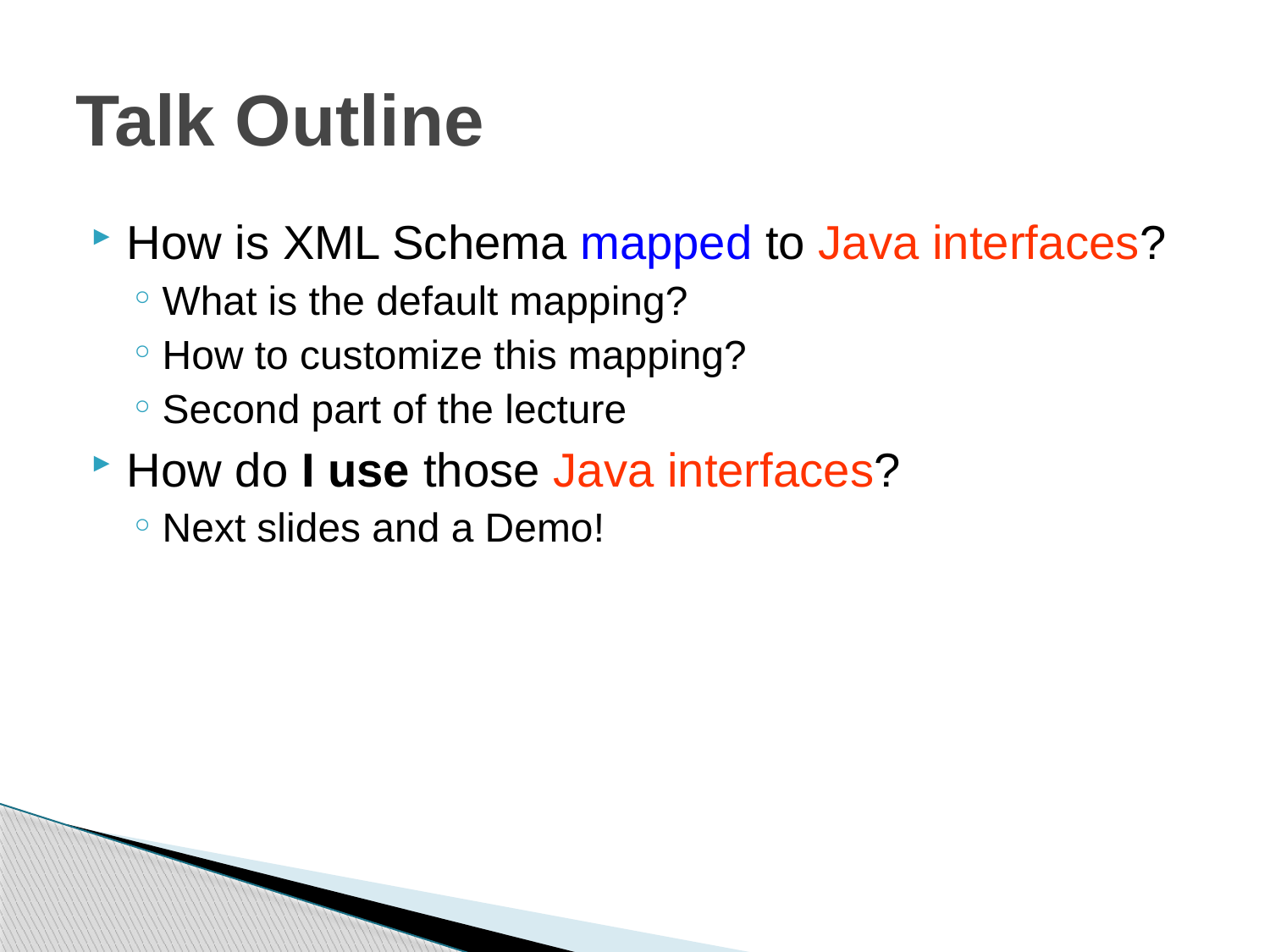

# Talk Outline
How is XML Schema mapped to Java interfaces?
What is the default mapping?
How to customize this mapping?
Second part of the lecture
How do I use those Java interfaces?
Next slides and a Demo!